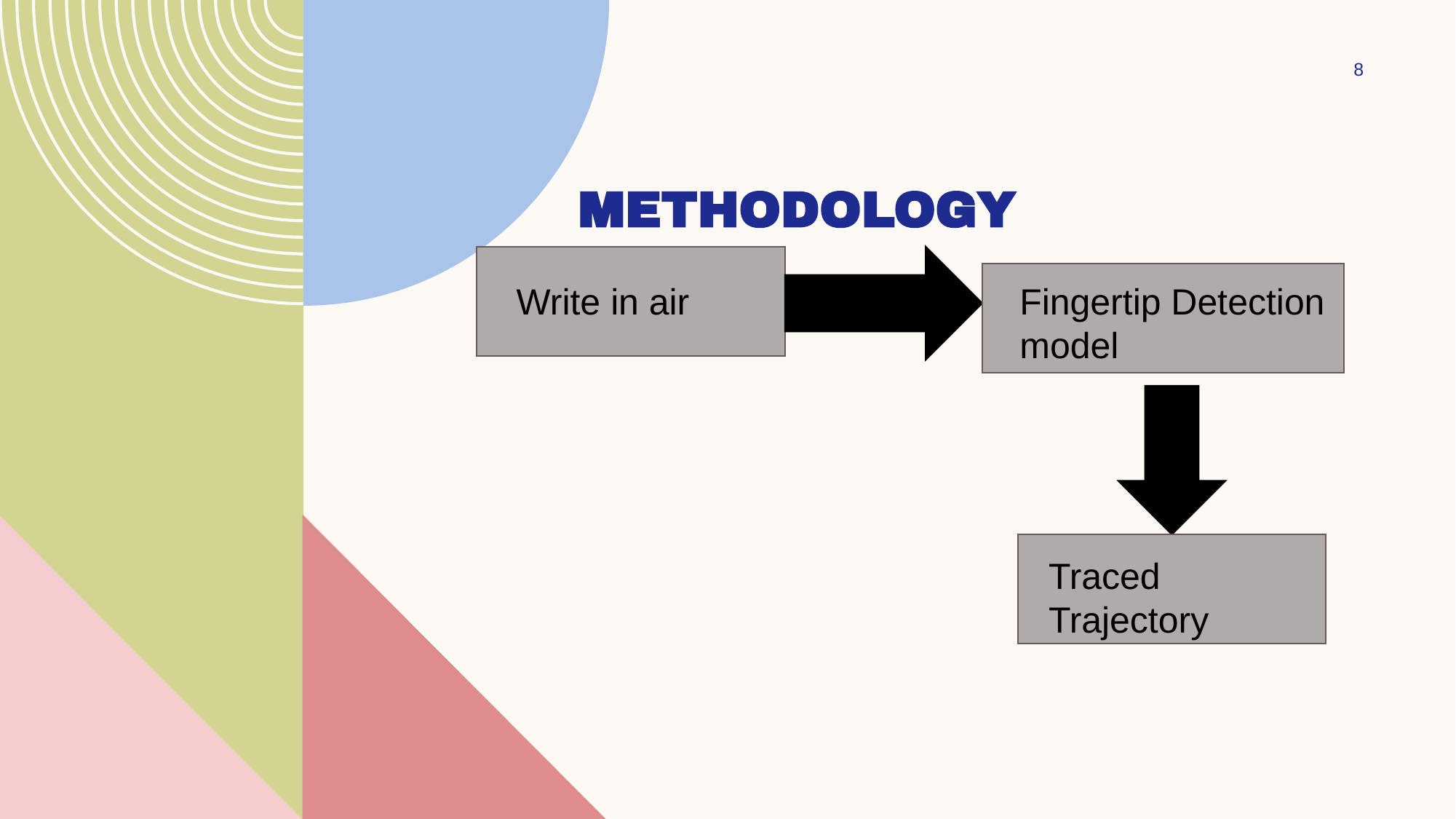

# Methodology
8

Write in air
Fingertip Detection model

Traced Trajectory